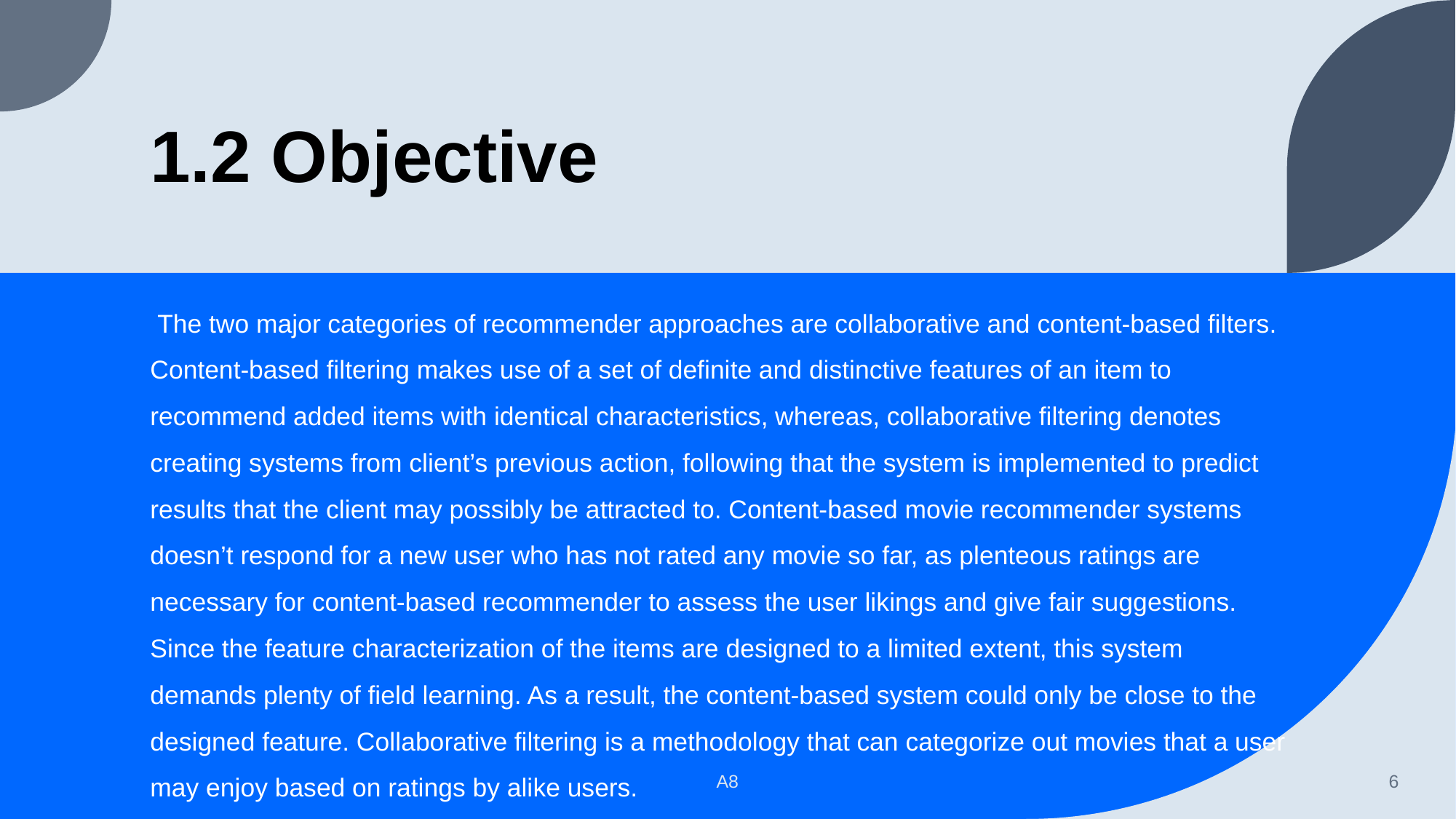

# 1.2 Objective
 The two major categories of recommender approaches are collaborative and content-based filters. Content-based filtering makes use of a set of definite and distinctive features of an item to recommend added items with identical characteristics, whereas, collaborative filtering denotes creating systems from client’s previous action, following that the system is implemented to predict results that the client may possibly be attracted to. Content-based movie recommender systems doesn’t respond for a new user who has not rated any movie so far, as plenteous ratings are necessary for content-based recommender to assess the user likings and give fair suggestions. Since the feature characterization of the items are designed to a limited extent, this system demands plenty of field learning. As a result, the content-based system could only be close to the designed feature. Collaborative filtering is a methodology that can categorize out movies that a user may enjoy based on ratings by alike users.

A8
6